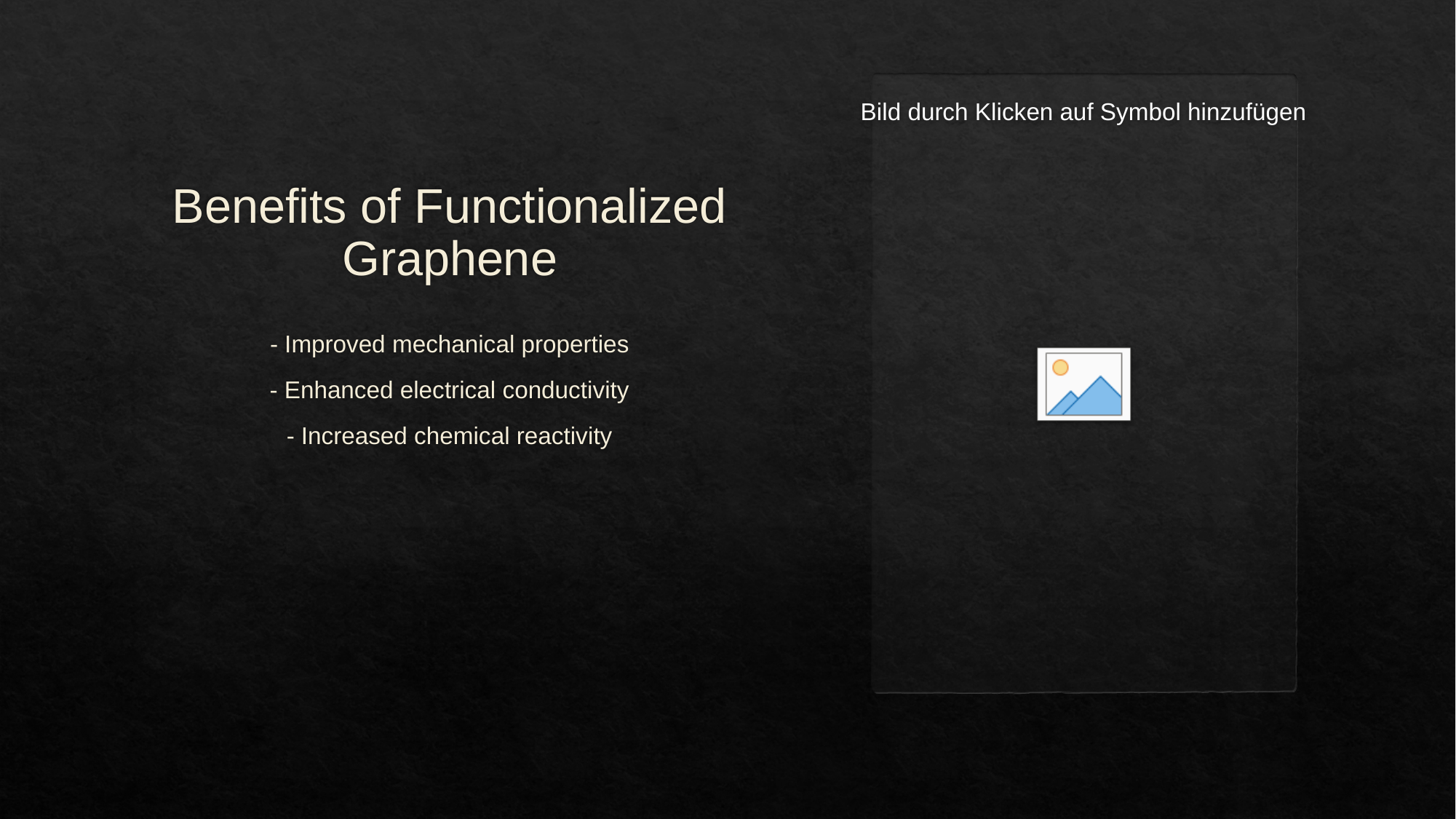

# Benefits of Functionalized Graphene

- Improved mechanical properties
- Enhanced electrical conductivity
- Increased chemical reactivity